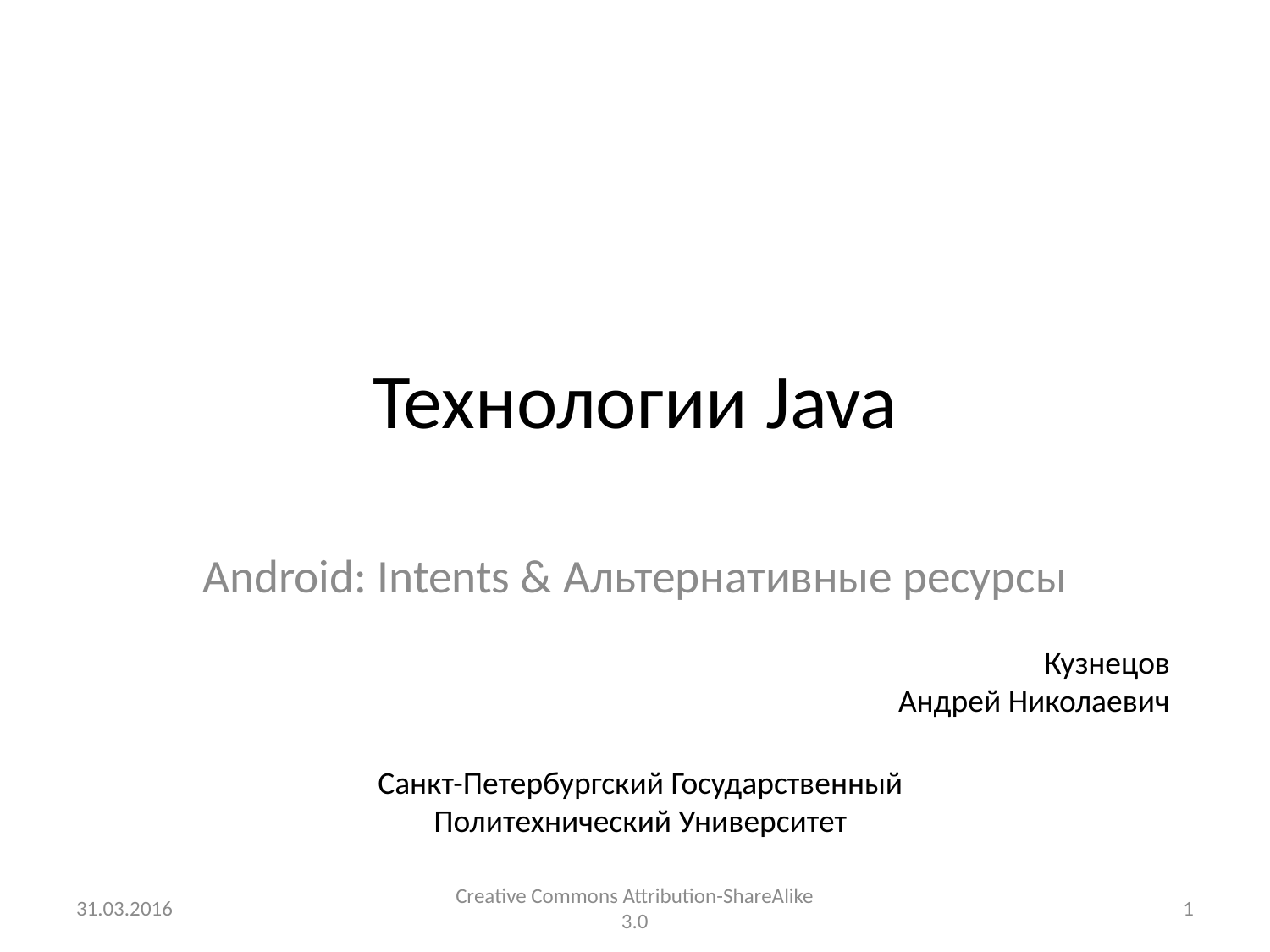

# Технологии Java
Android: Intents & Альтернативные ресурсы
Кузнецов
Андрей Николаевич
Санкт-Петербургский Государственный
Политехнический Университет
31.03.2016
Creative Commons Attribution-ShareAlike 3.0
1